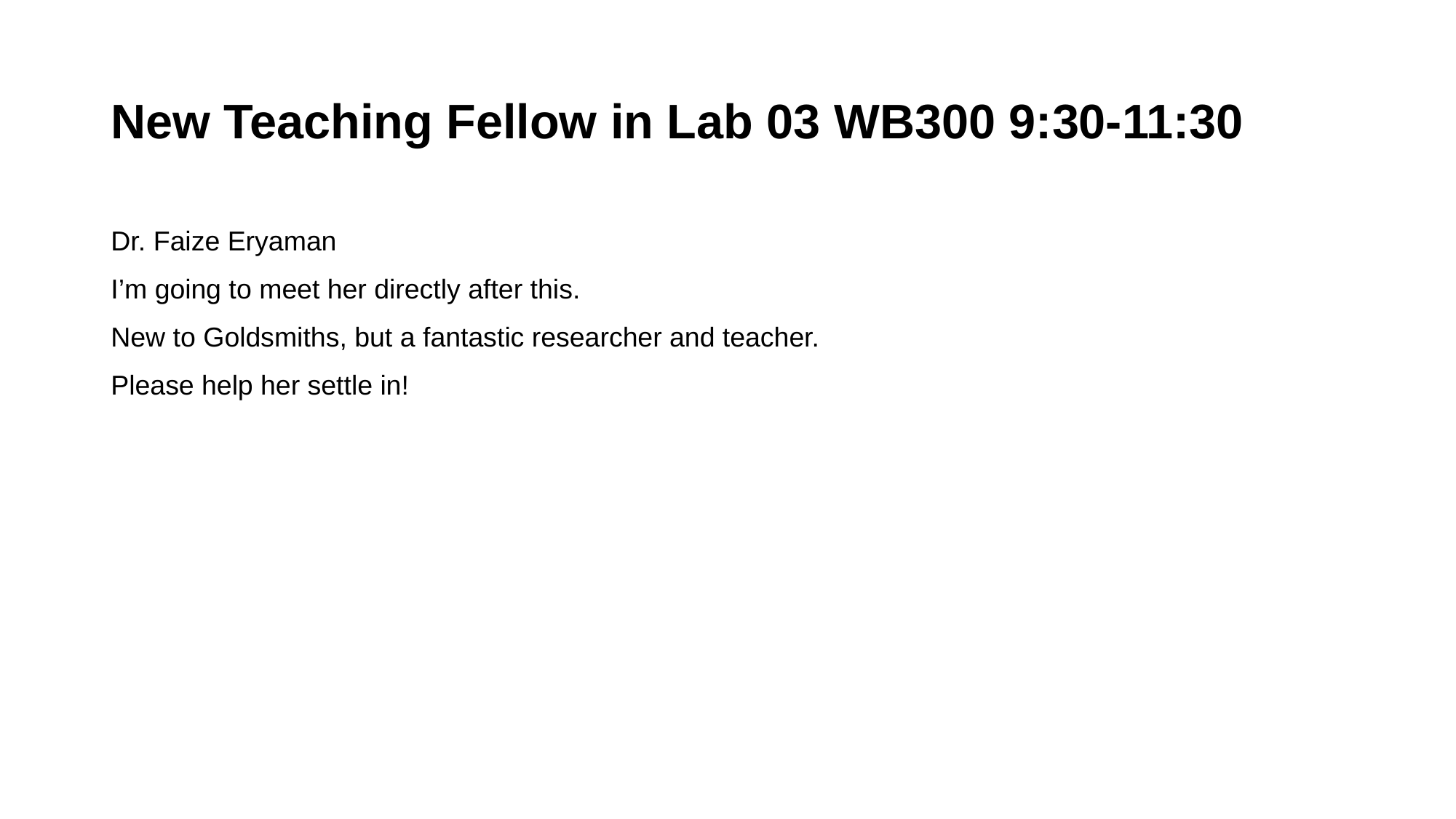

# New Teaching Fellow in Lab 03 WB300 9:30-11:30
Dr. Faize Eryaman
I’m going to meet her directly after this.
New to Goldsmiths, but a fantastic researcher and teacher.
Please help her settle in!